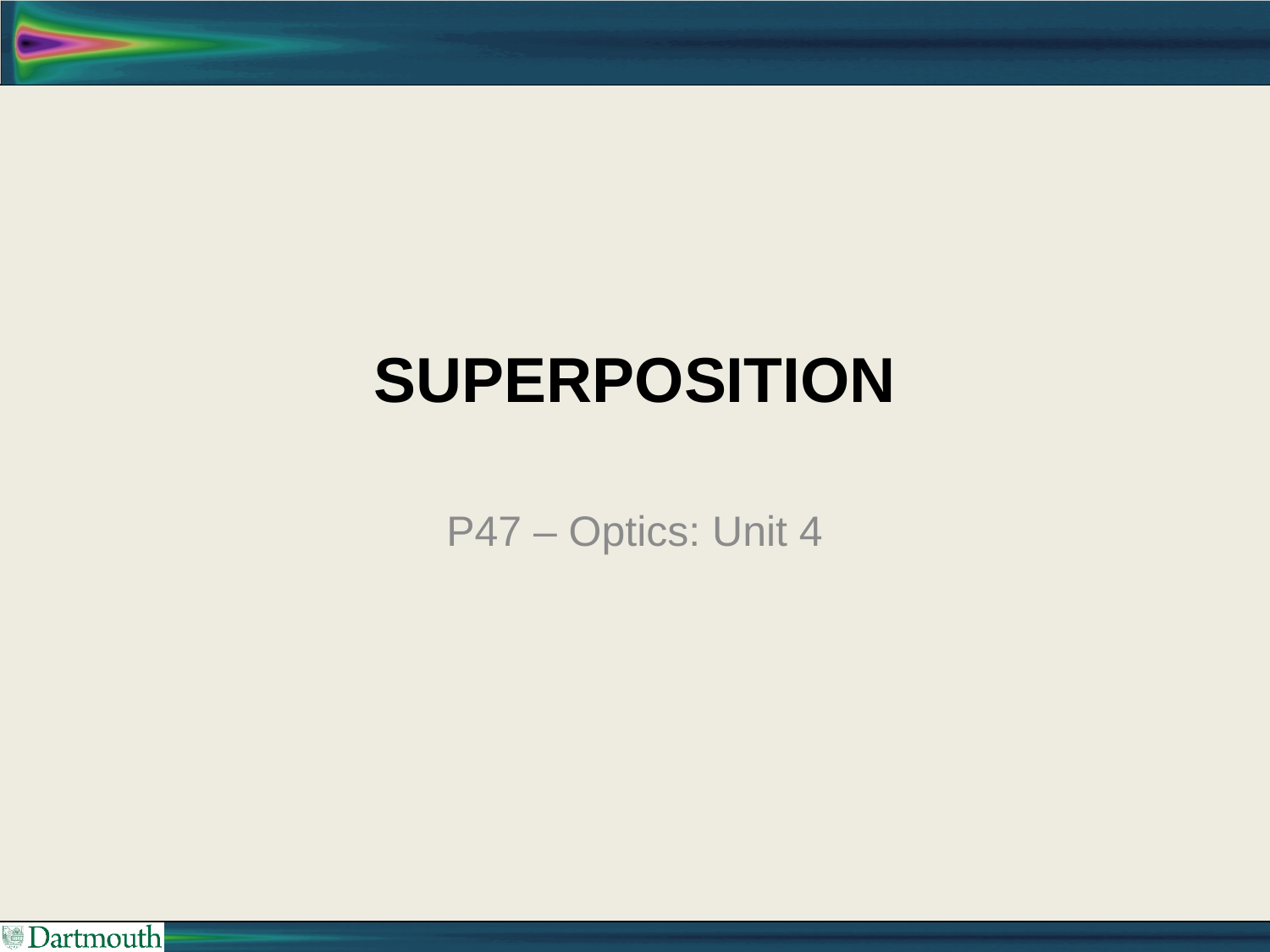

# Superposition
P47 – Optics: Unit 4